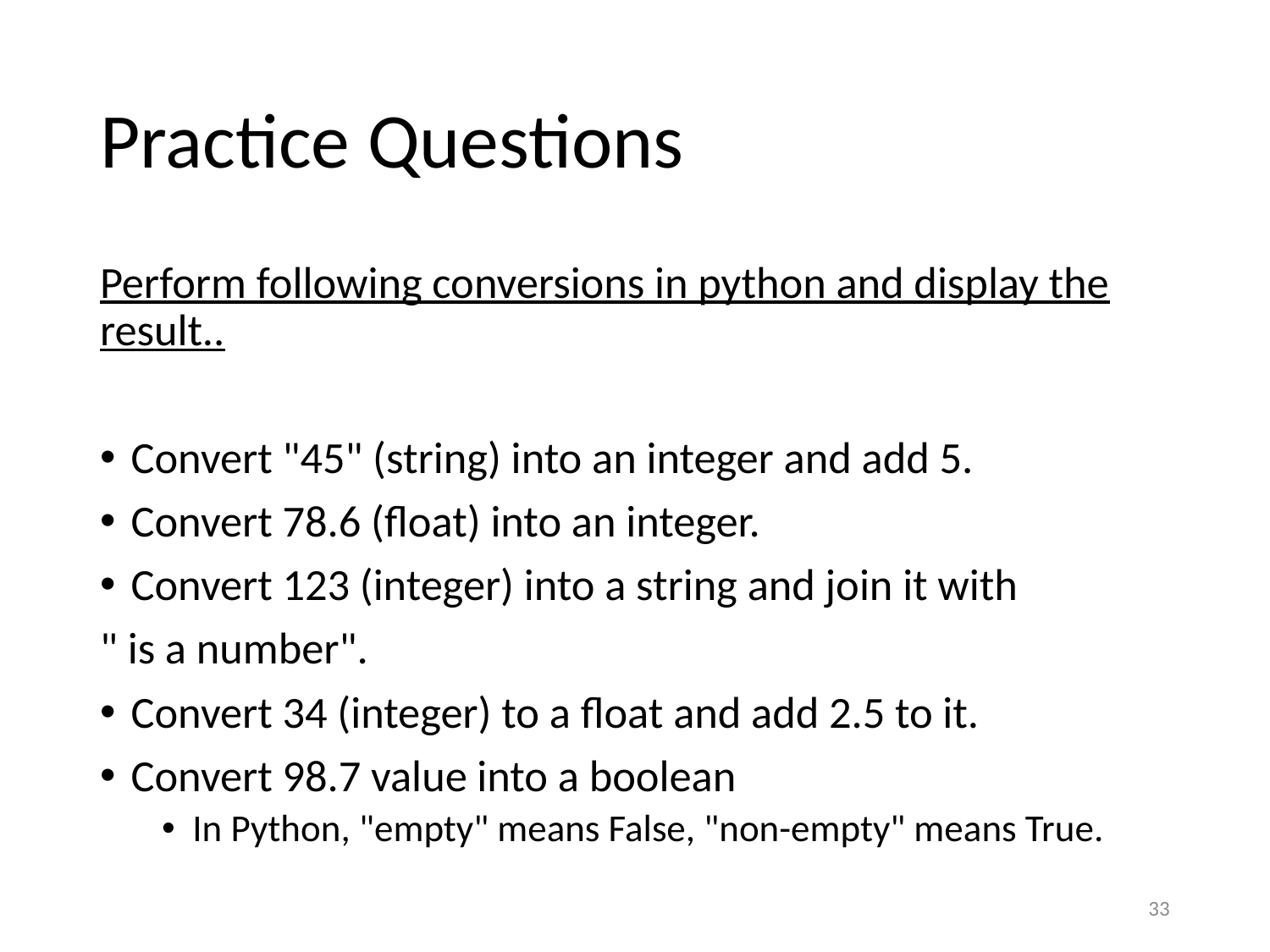

# Practice Questions
Perform following conversions in python and display the result..

Convert "45" (string) into an integer and add 5.
Convert 78.6 (float) into an integer.
Convert 123 (integer) into a string and join it with
" is a number".
Convert 34 (integer) to a float and add 2.5 to it.
Convert 98.7 value into a boolean
In Python, "empty" means False, "non-empty" means True.
33